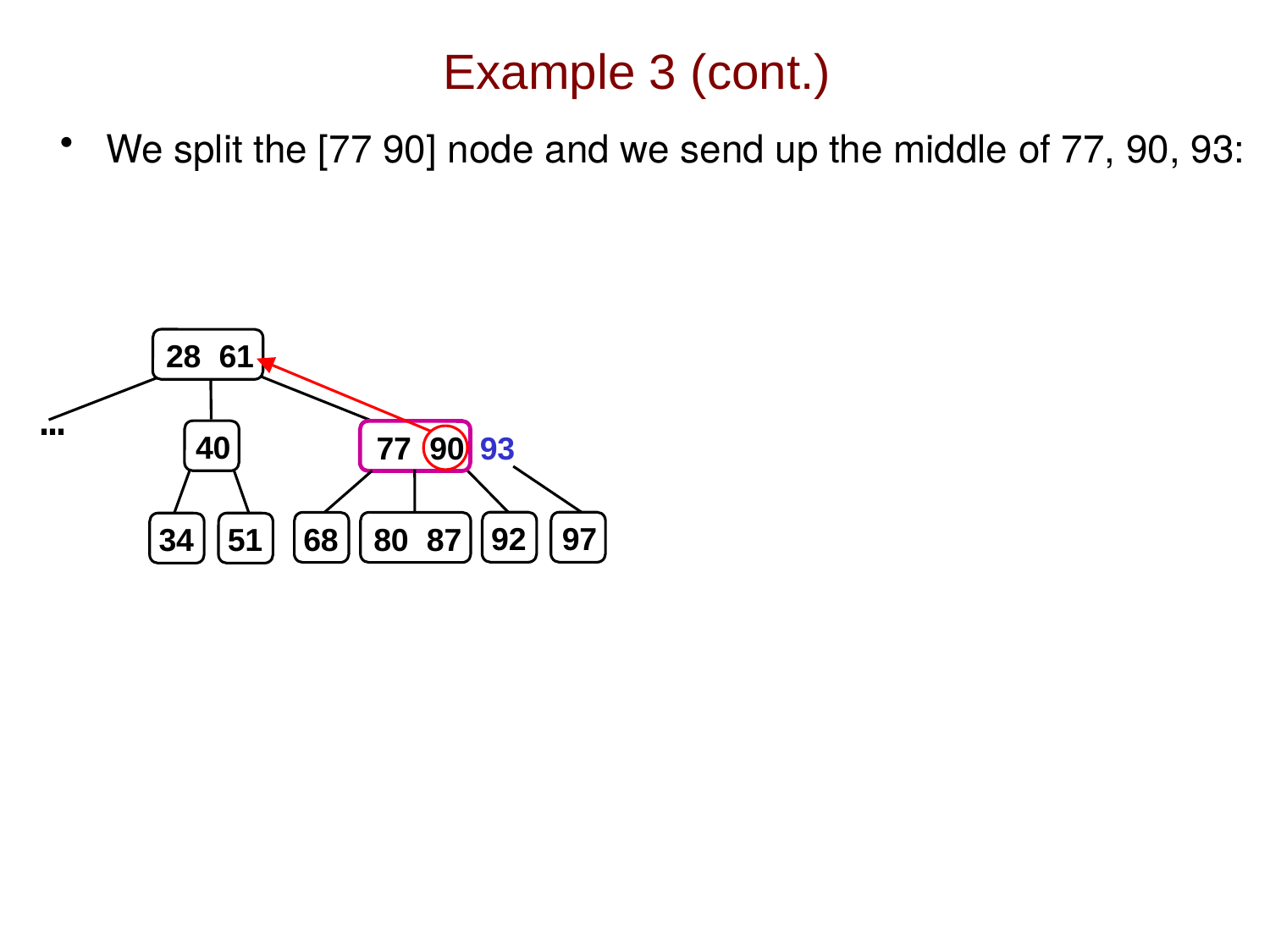

# Example 3 (cont.)
We split the [77 90] node and we send up the middle of 77, 90, 93:

    28  61

…

40
    77  90
     93

92
97

68
    80  87
34
51